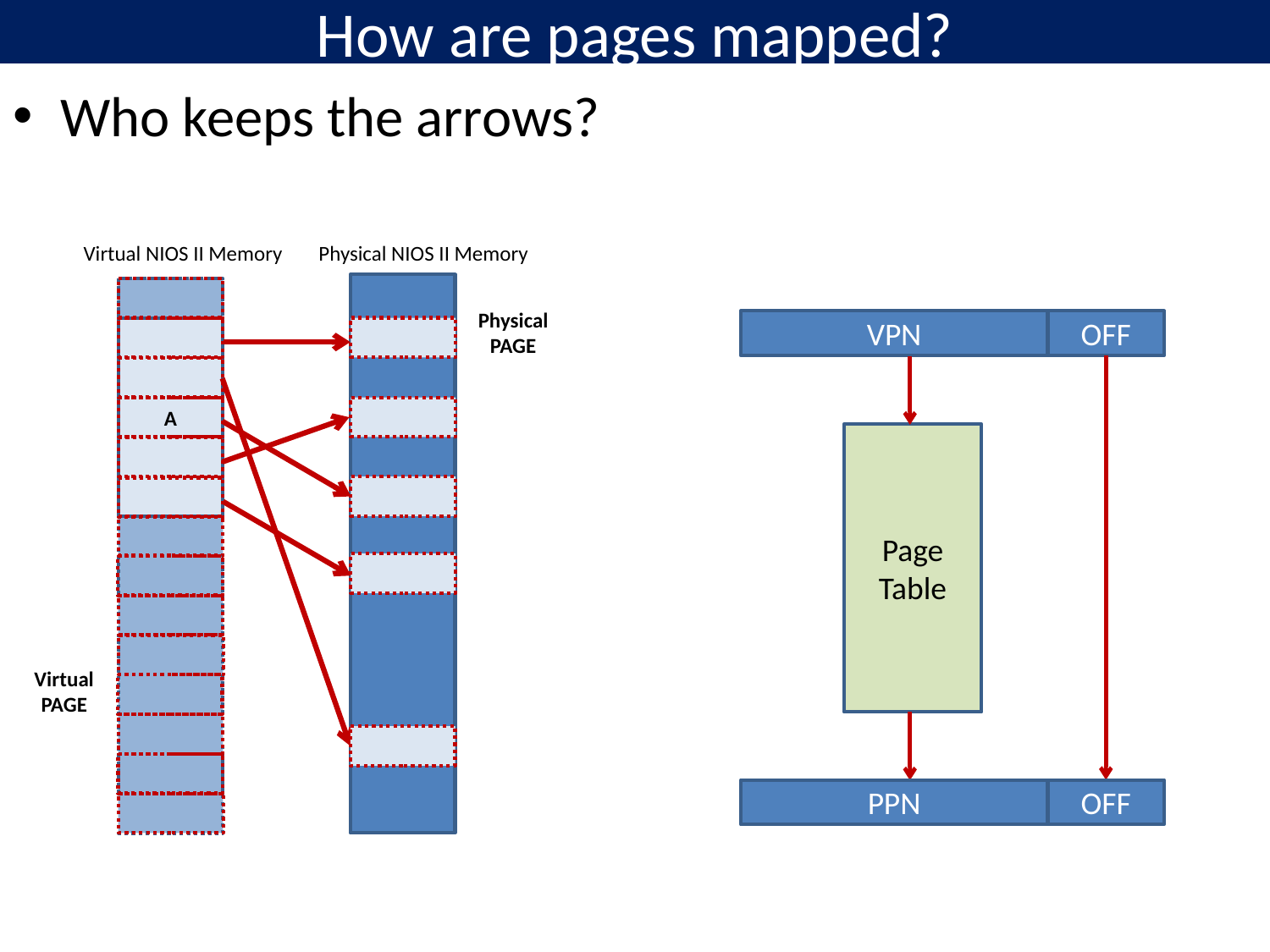

# How are pages mapped?
Who keeps the arrows?
Virtual NIOS II Memory
Physical NIOS II Memory

Physical
PAGE

A

Virtual
PAGE

VPN
OFF
Page Table
PPN
OFF